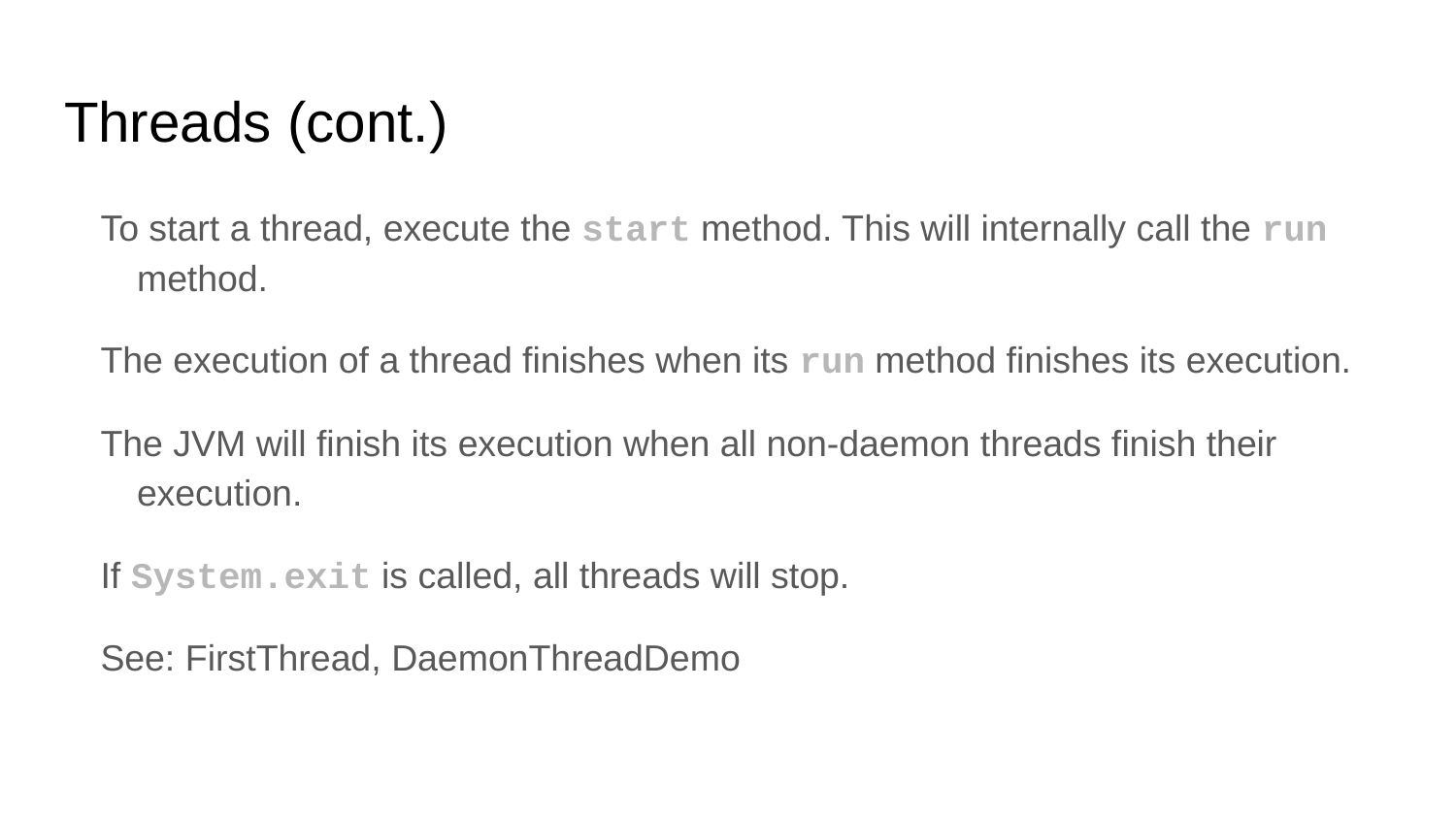

# Threads (cont.)
To start a thread, execute the start method. This will internally call the run method.
The execution of a thread finishes when its run method finishes its execution.
The JVM will finish its execution when all non-daemon threads finish their execution.
If System.exit is called, all threads will stop.
See: FirstThread, DaemonThreadDemo